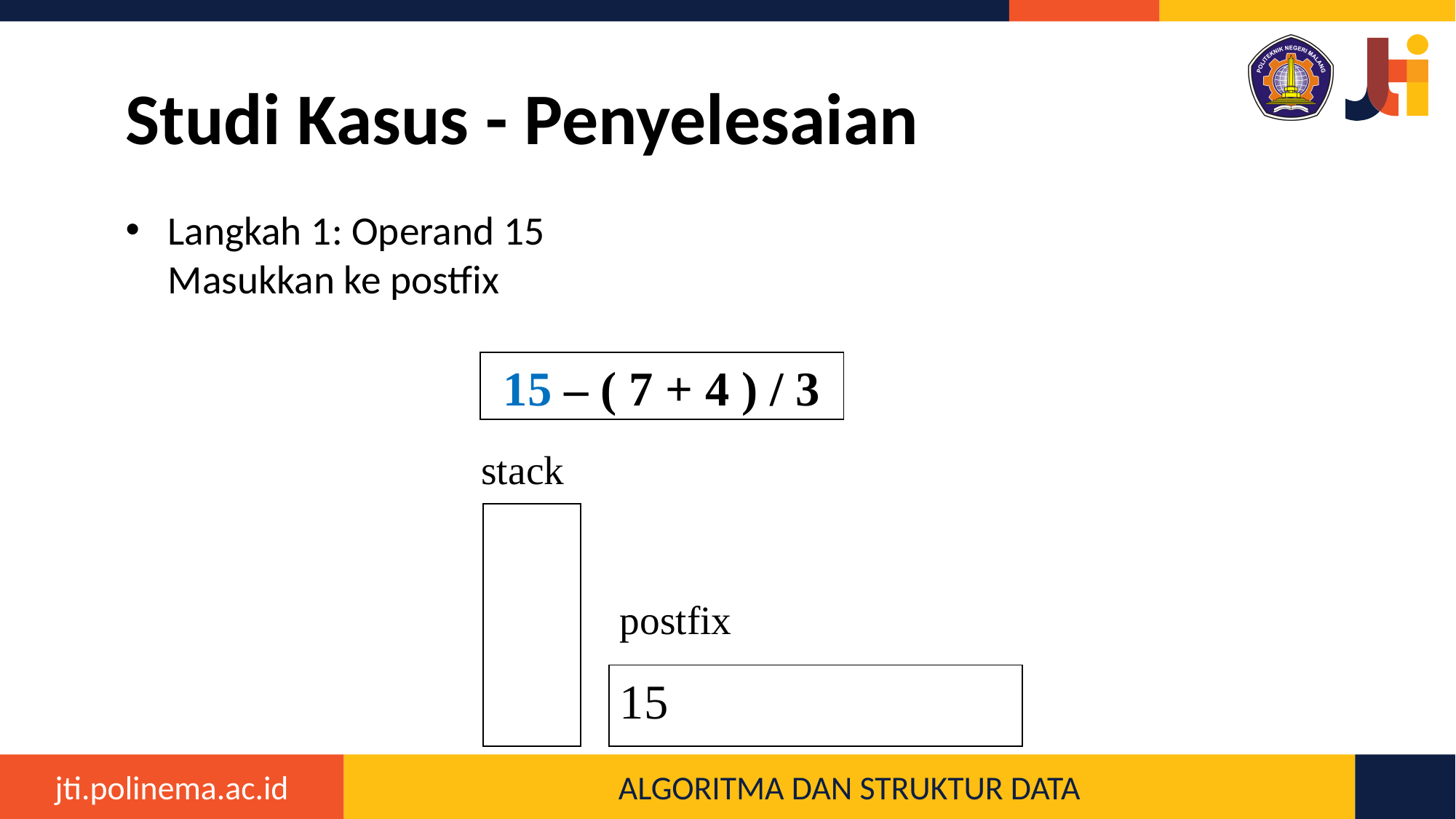

# Studi Kasus - Penyelesaian
Langkah 1: Operand 15
Masukkan ke postfix
15 – ( 7 + 4 ) / 3

stack

postfix
15